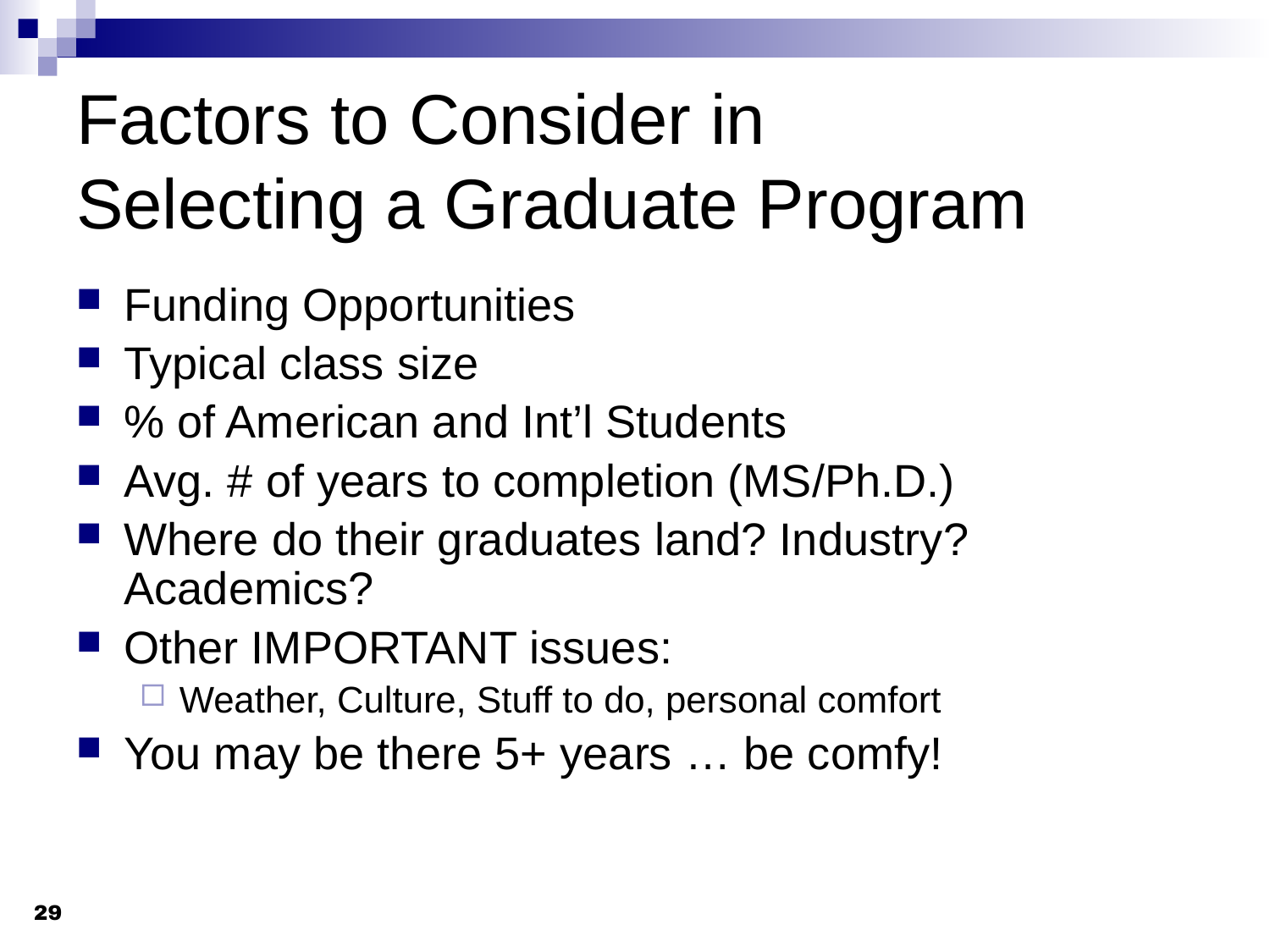

# Factors to Consider in Selecting a Graduate Program
Funding Opportunities
Typical class size
% of American and Int’l Students
Avg. # of years to completion (MS/Ph.D.)
Where do their graduates land? Industry? Academics?
Other IMPORTANT issues:
Weather, Culture, Stuff to do, personal comfort
You may be there 5+ years … be comfy!

29